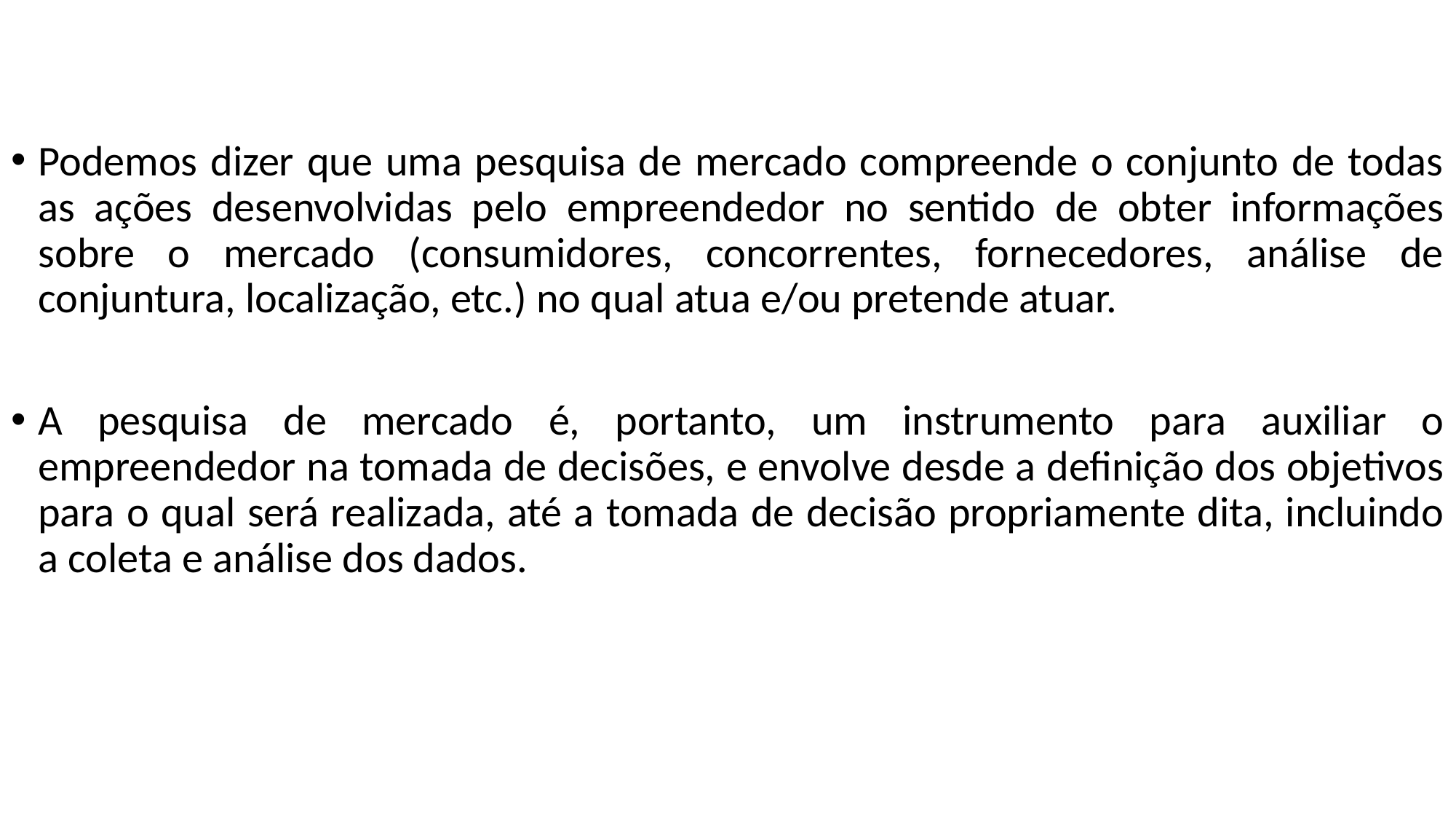

Podemos dizer que uma pesquisa de mercado compreende o conjunto de todas as ações desenvolvidas pelo empreendedor no sentido de obter informações sobre o mercado (consumidores, concorrentes, fornecedores, análise de conjuntura, localização, etc.) no qual atua e/ou pretende atuar.

A pesquisa de mercado é, portanto, um instrumento para auxiliar o empreendedor na tomada de decisões, e envolve desde a definição dos objetivos para o qual será realizada, até a tomada de decisão propriamente dita, incluindo a coleta e análise dos dados.